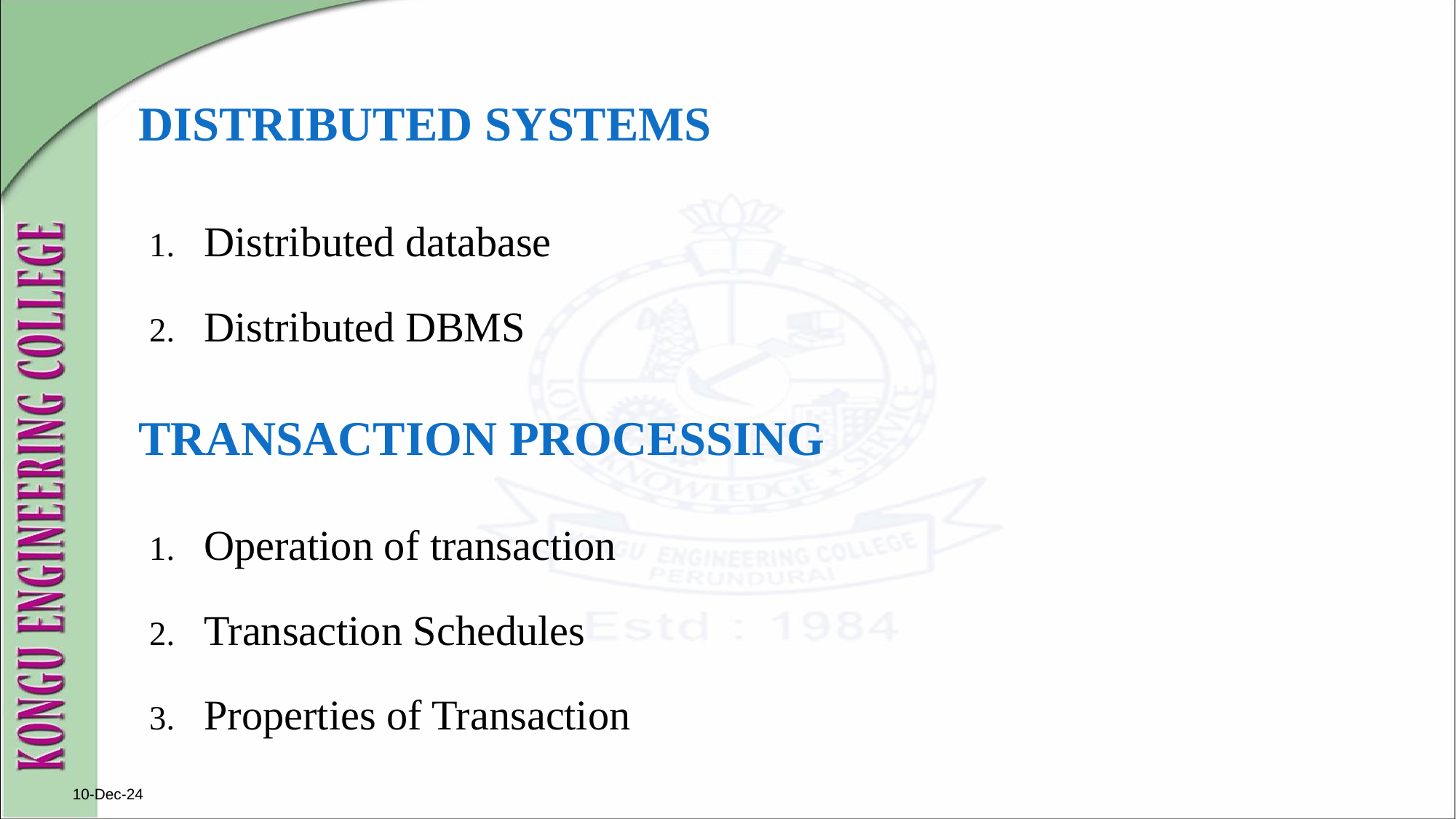

# DISTRIBUTED SYSTEMS
Distributed database
Distributed DBMS
TRANSACTION PROCESSING
Operation of transaction
Transaction Schedules
Properties of Transaction
10-Dec-24